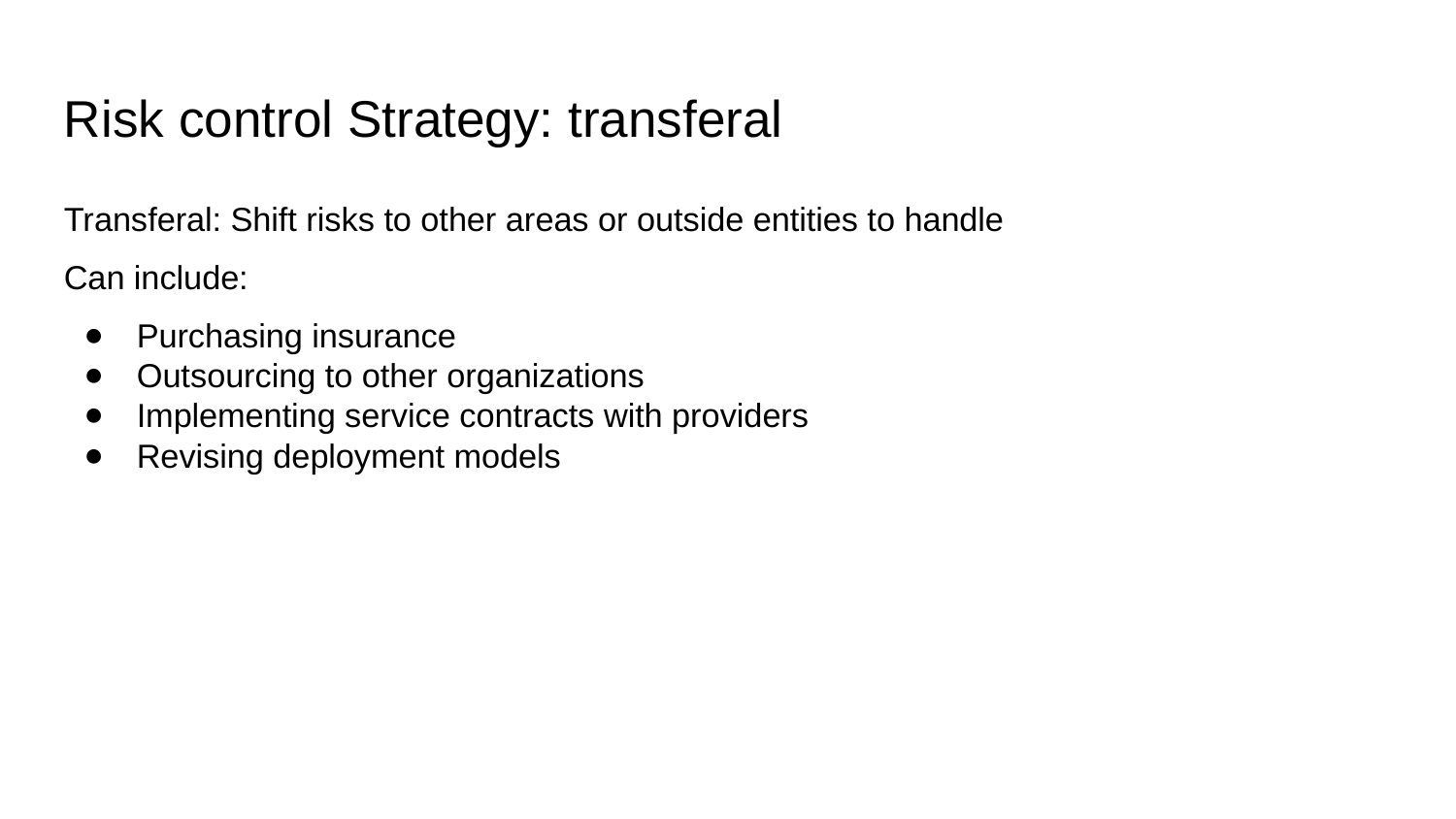

Risk control Strategy: transferal

Transferal: Shift risks to other areas or outside entities to handle
Can include:
Purchasing insurance
Outsourcing to other organizations
Implementing service contracts with providers
Revising deployment models